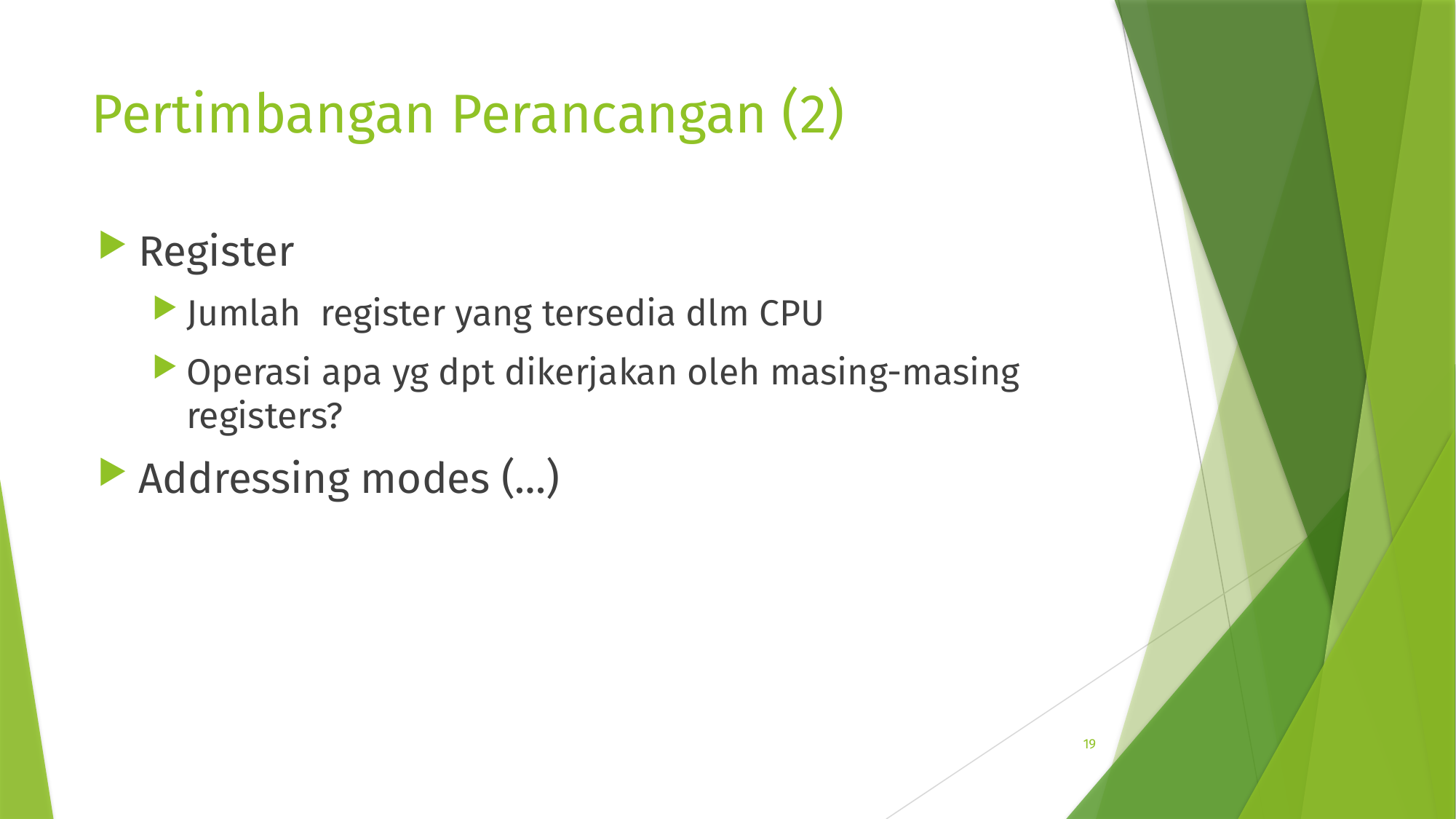

# Pertimbangan Perancangan (2)
Register
Jumlah  register yang tersedia dlm CPU
Operasi apa yg dpt dikerjakan oleh masing-masing registers?
Addressing modes (…)

19